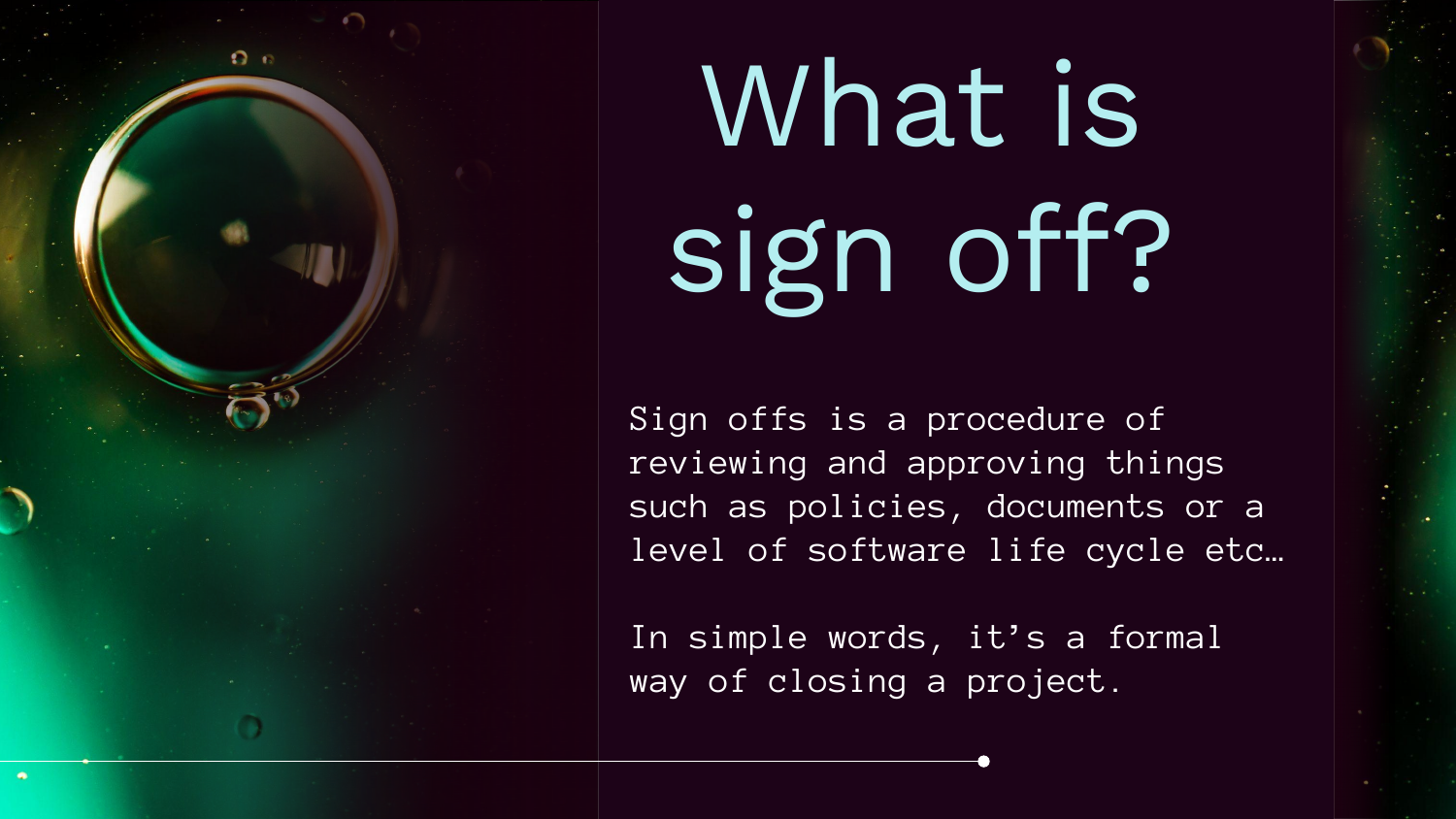

# What is sign off?
Sign offs is a procedure of reviewing and approving things such as policies, documents or a level of software life cycle etc…

In simple words, it’s a formal way of closing a project.